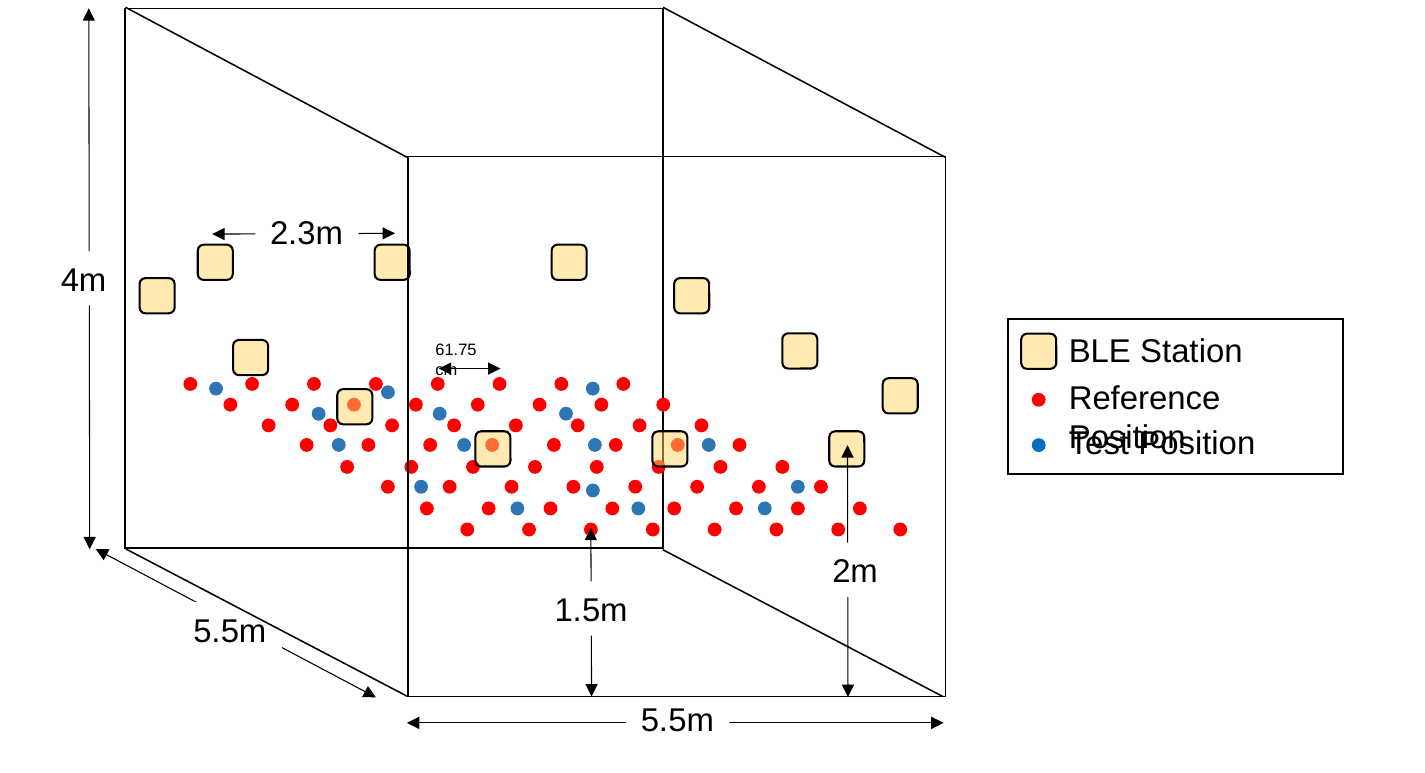

2.3m

4m

BLE Station
61.75 cm

Reference Position

Test Position

2m
1.5m
5.5m
5.5m